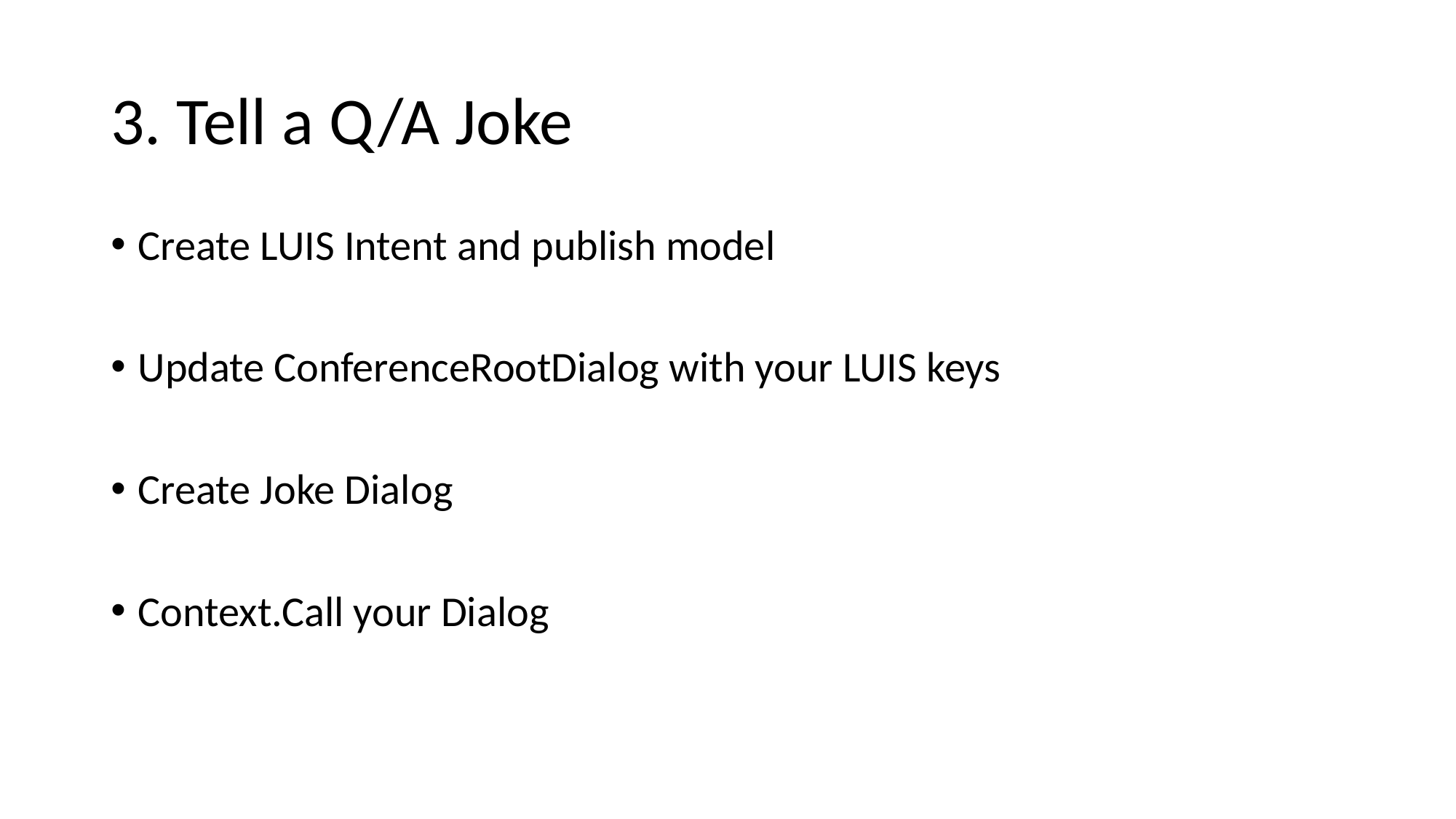

# 3. Tell a Q/A Joke
Create LUIS Intent and publish model

Update ConferenceRootDialog with your LUIS keys

Create Joke Dialog

Context.Call your Dialog